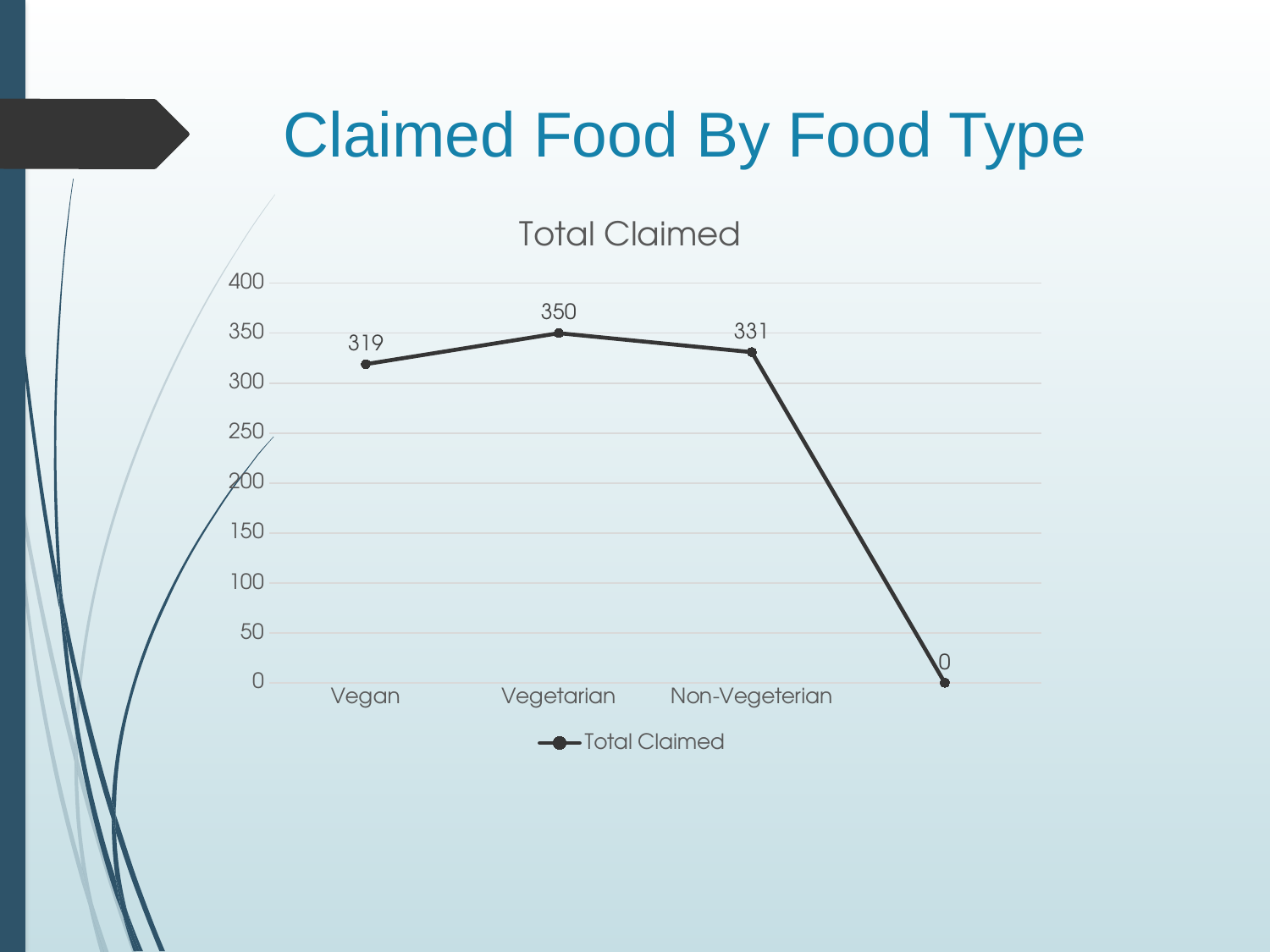

# Claimed Food By Food Type

### Chart:

| Category | Total Claimed  |
|---|---|
| Vegan | 319.0 |
| Vegetarian | 350.0 |
| Non-Vegeterian | 331.0 |